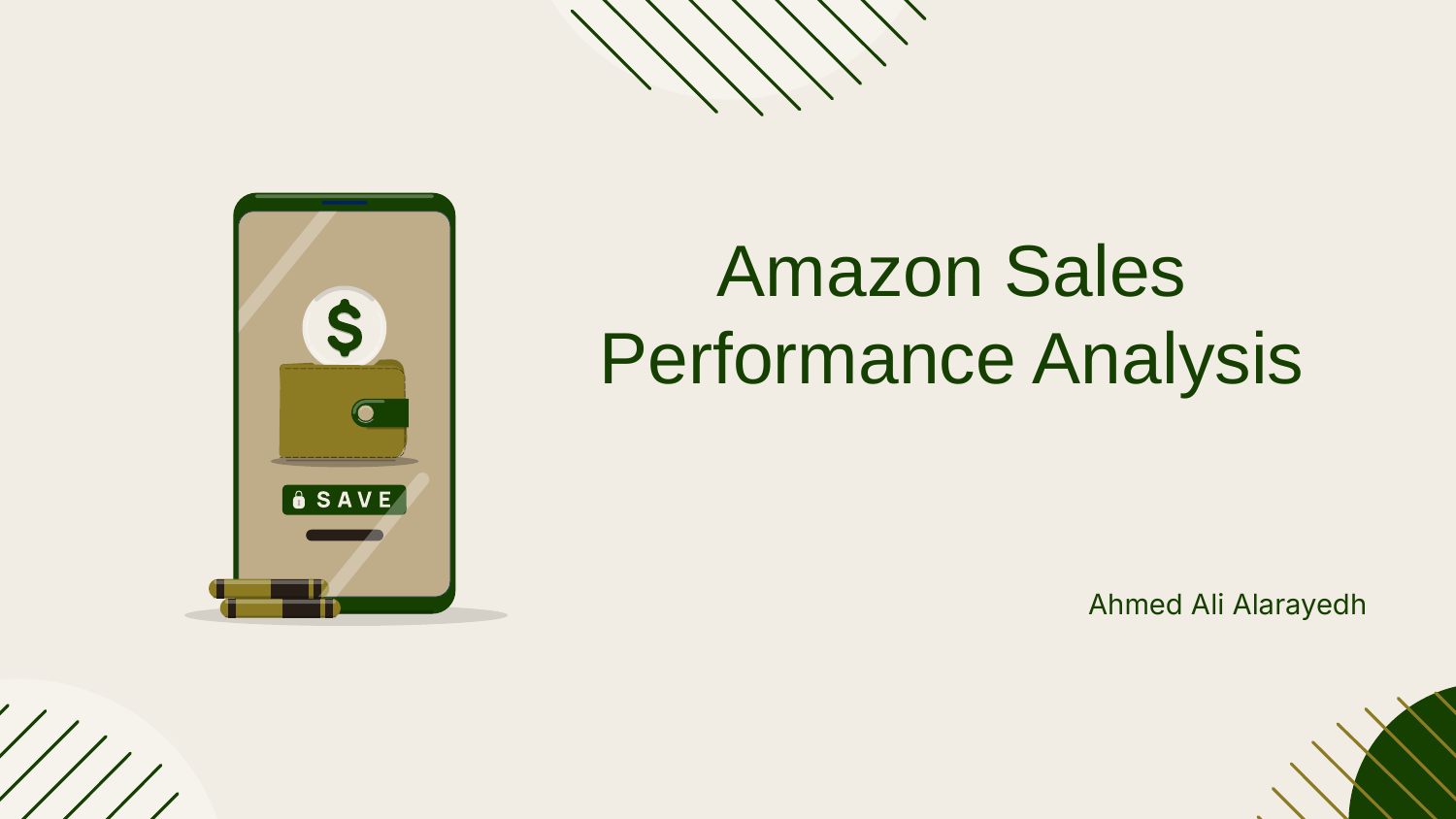

# Amazon Sales Performance Analysis
Ahmed Ali Alarayedh